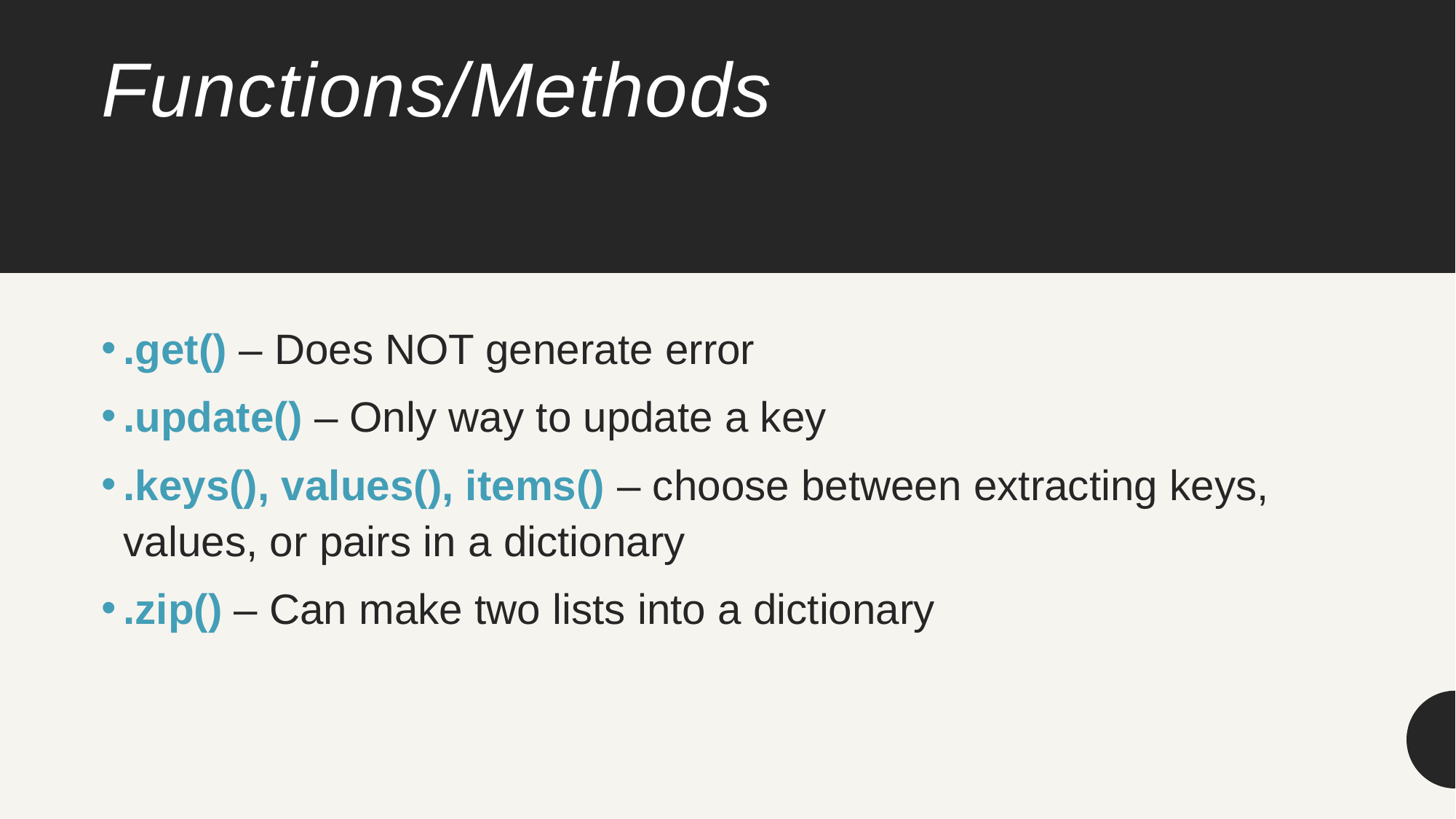

# Functions/Methods
.get() – Does NOT generate error
.update() – Only way to update a key
.keys(), values(), items() – choose between extracting keys, values, or pairs in a dictionary
.zip() – Can make two lists into a dictionary